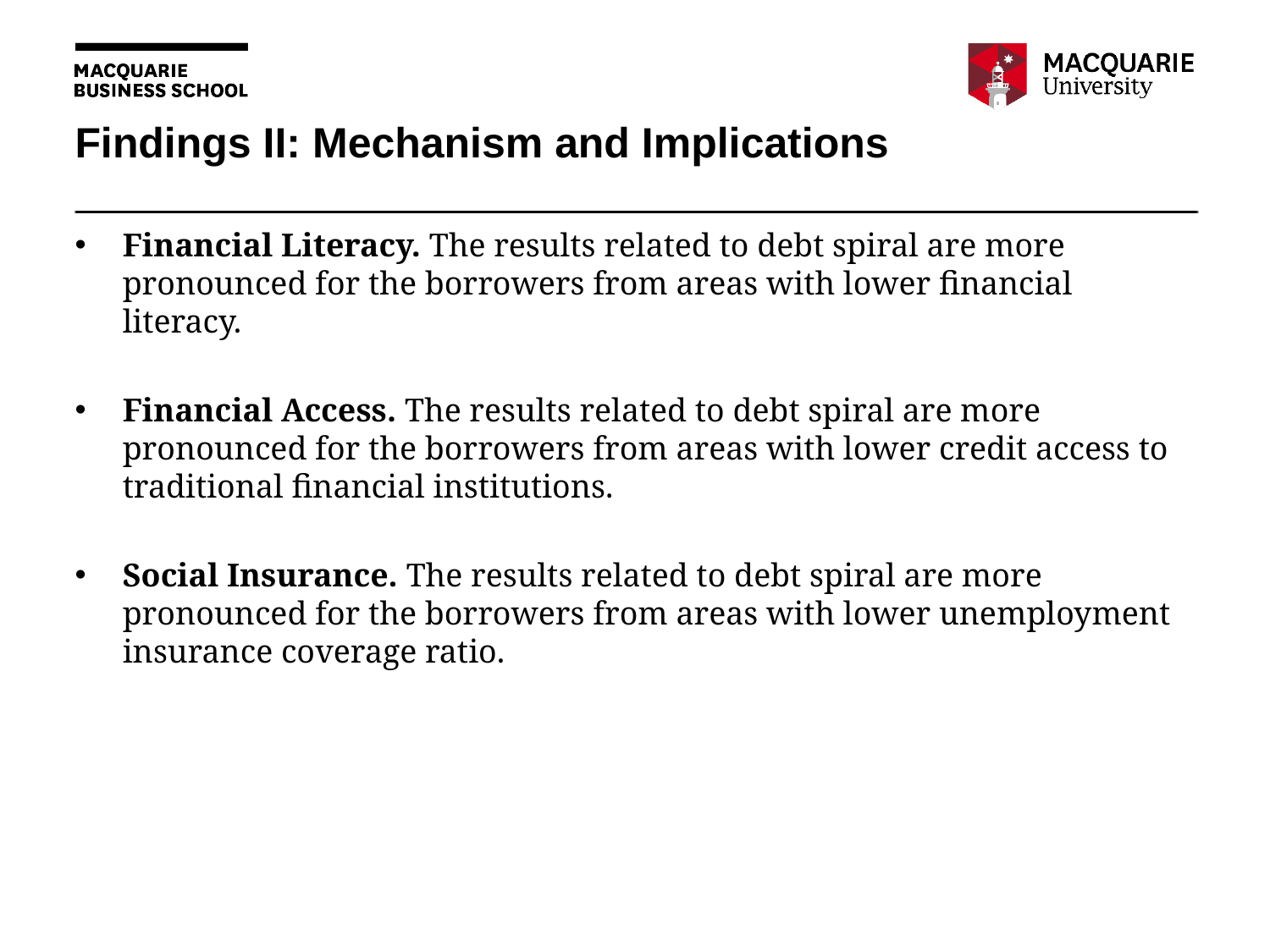

# Findings II: Mechanism and Implications
Financial Literacy. The results related to debt spiral are more pronounced for the borrowers from areas with lower financial literacy.

Financial Access. The results related to debt spiral are more pronounced for the borrowers from areas with lower credit access to traditional financial institutions.

Social Insurance. The results related to debt spiral are more pronounced for the borrowers from areas with lower unemployment insurance coverage ratio.

7